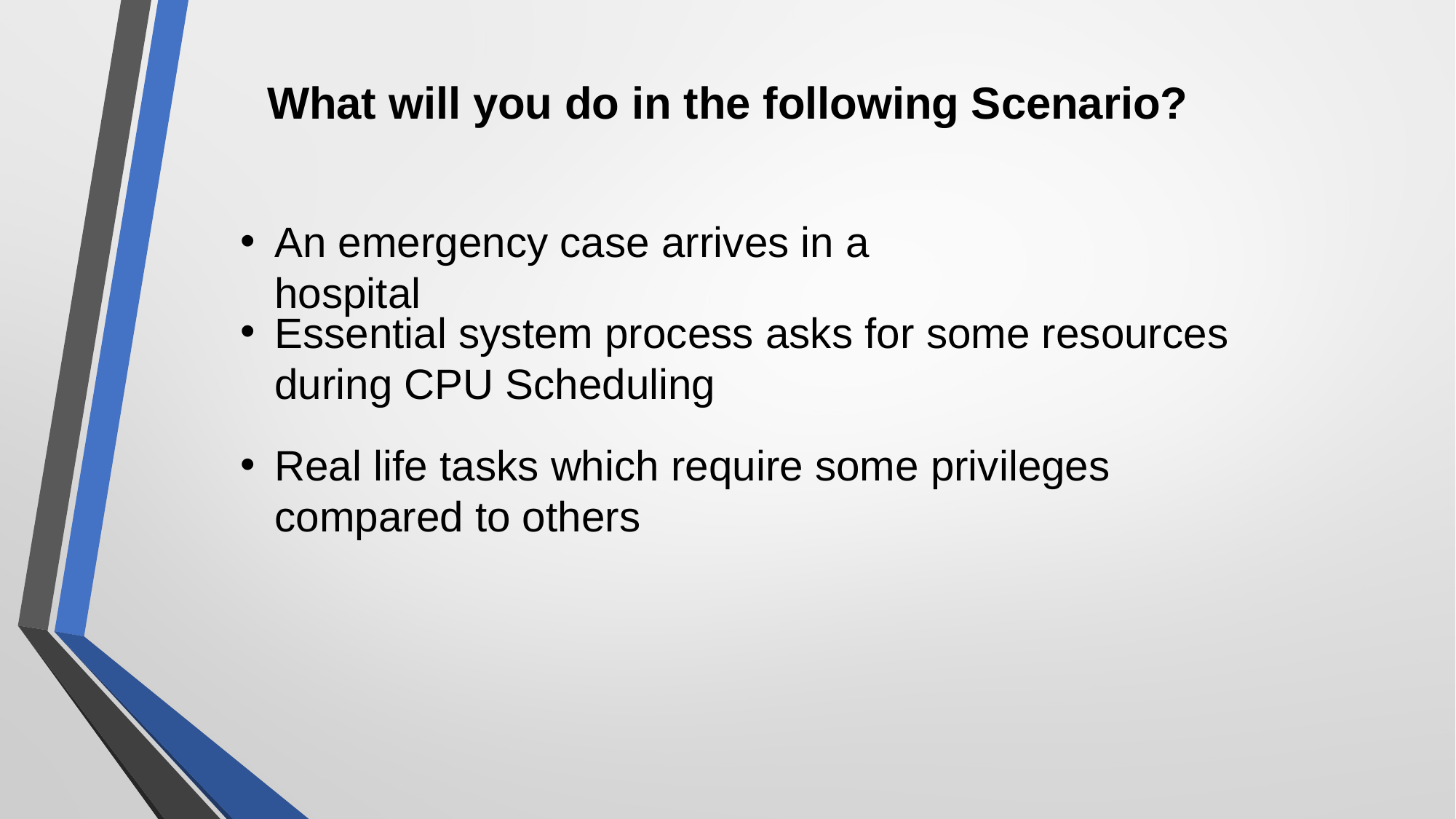

# What will you do in the following Scenario?
An emergency case arrives in a hospital
Essential system process asks for some resources during CPU Scheduling
Real life tasks which require some privileges compared to others